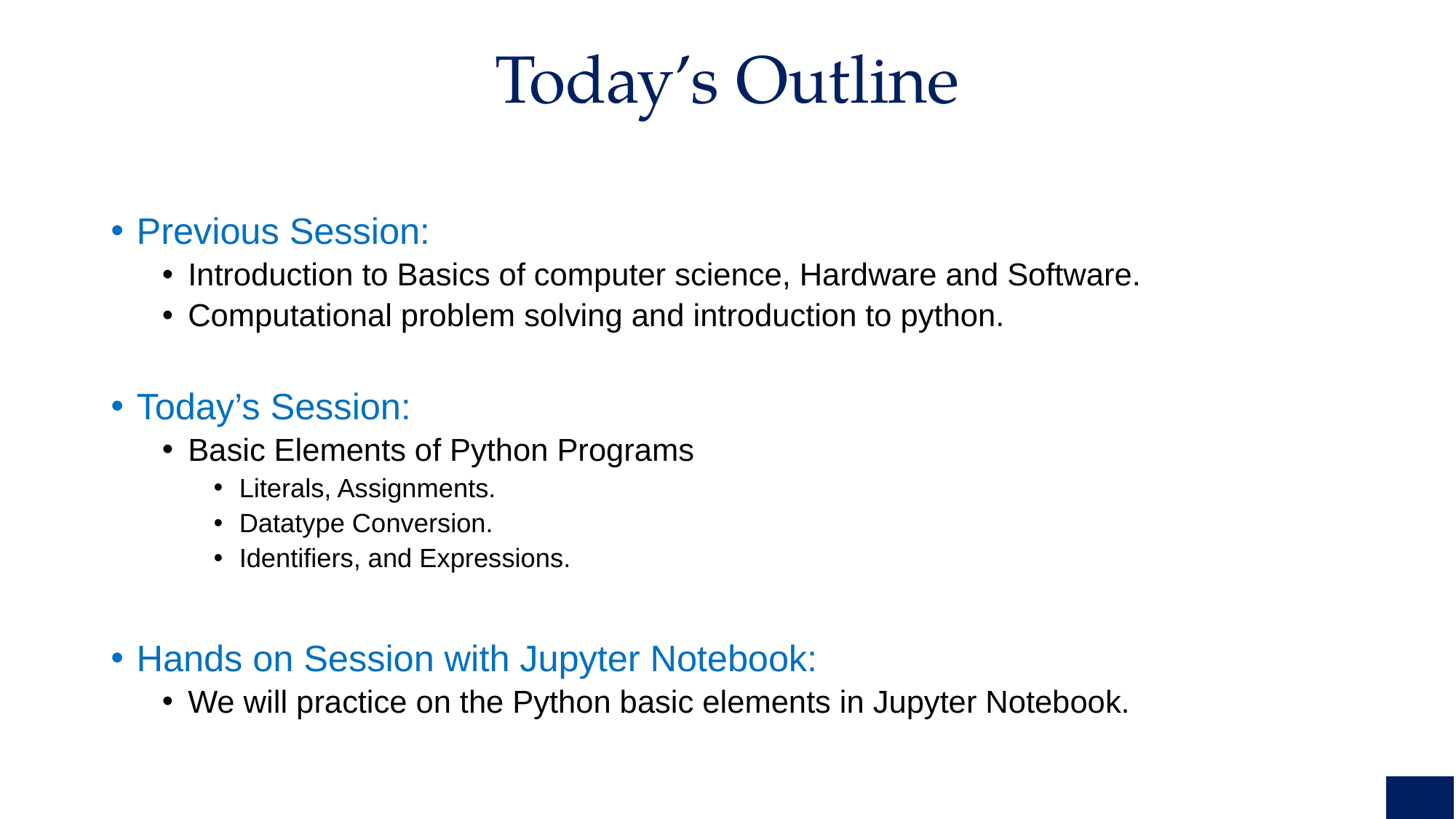

# Today’s Outline
Previous Session:
Introduction to Basics of computer science, Hardware and Software.
Computational problem solving and introduction to python.

Today’s Session:
Basic Elements of Python Programs
Literals, Assignments.
Datatype Conversion.
Identifiers, and Expressions.

Hands on Session with Jupyter Notebook:
We will practice on the Python basic elements in Jupyter Notebook.

2